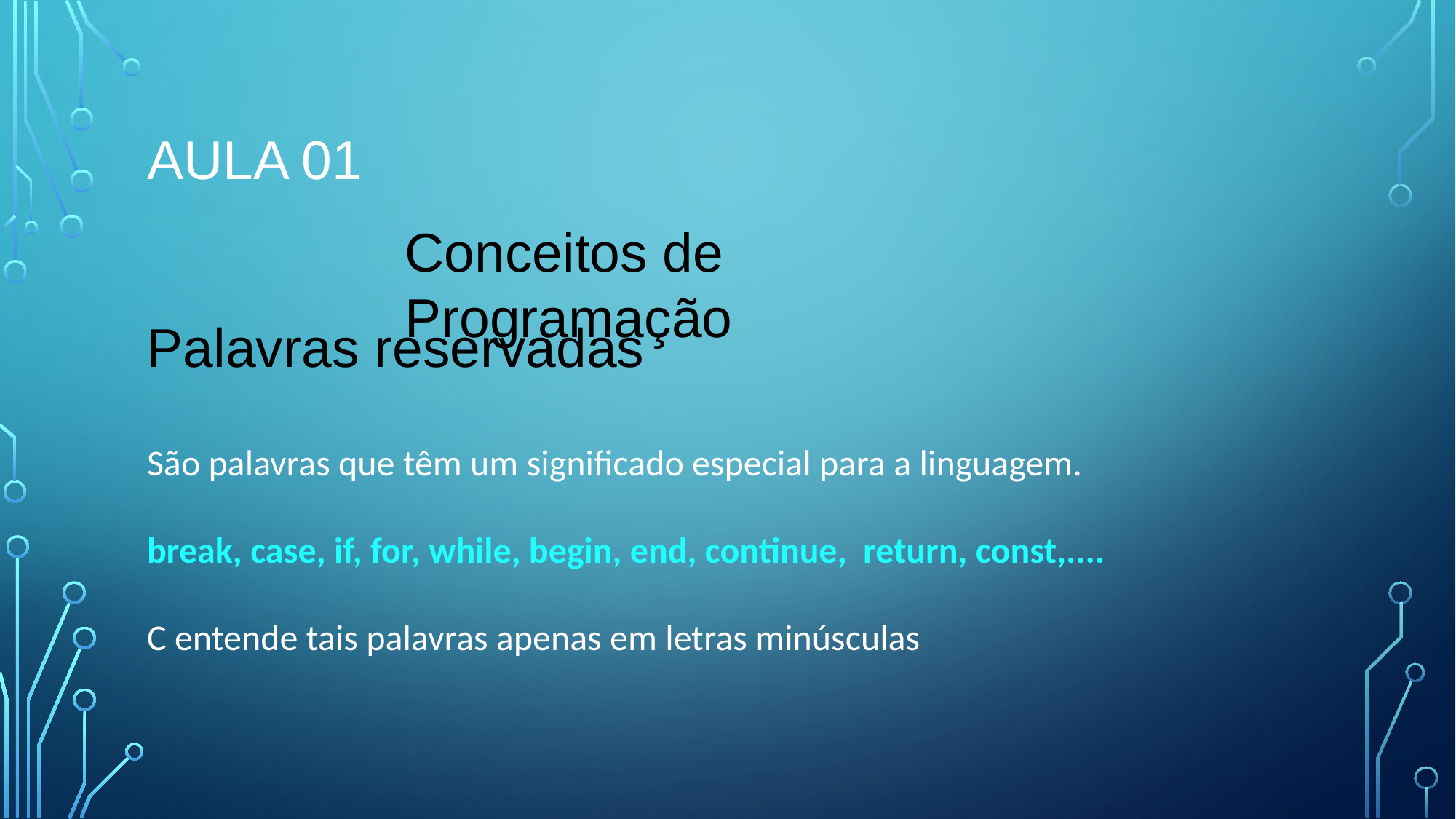

# AULA 01
Conceitos de Programação
Palavras reservadas
São palavras que têm um significado especial para a linguagem.

break, case, if, for, while, begin, end, continue,  return, const,....

C entende tais palavras apenas em letras minúsculas